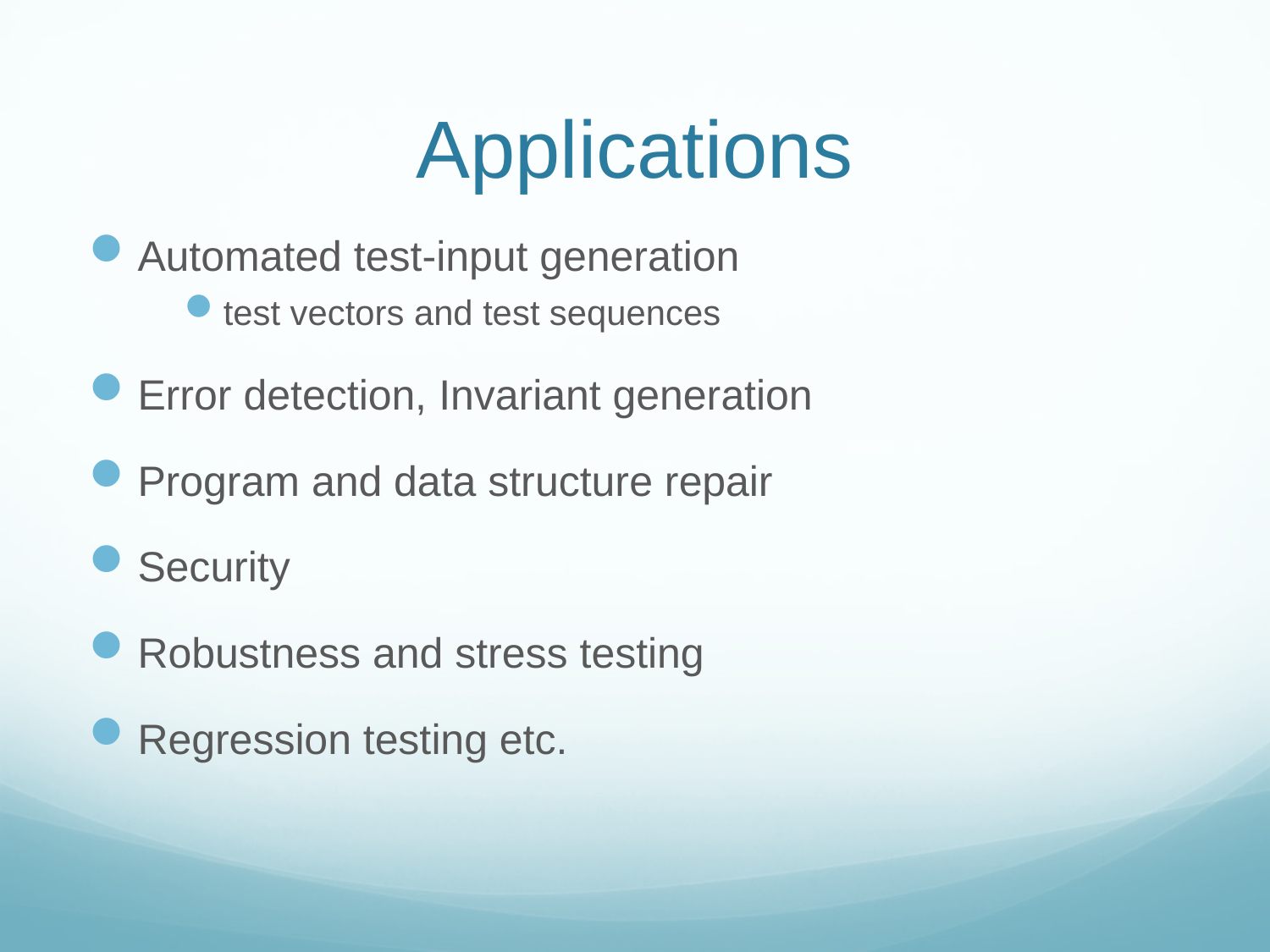

# Applications
Automated test-input generation
test vectors and test sequences
Error detection, Invariant generation
Program and data structure repair
Security
Robustness and stress testing
Regression testing etc.